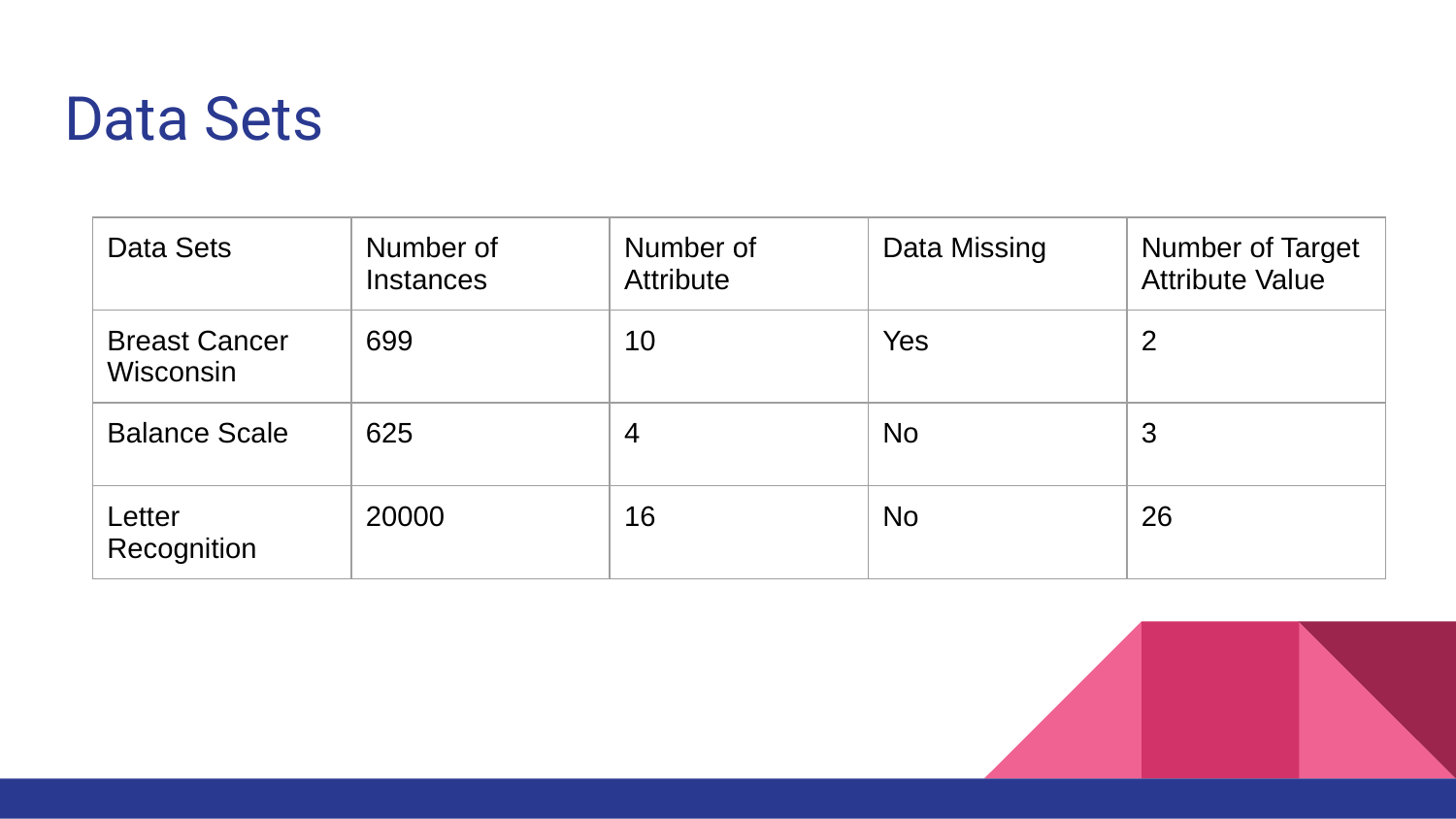

# Data Sets
| Data Sets | Number of Instances | Number of Attribute | Data Missing | Number of Target Attribute Value |
| --- | --- | --- | --- | --- |
| Breast Cancer Wisconsin | 699 | 10 | Yes | 2 |
| Balance Scale | 625 | 4 | No | 3 |
| Letter Recognition | 20000 | 16 | No | 26 |